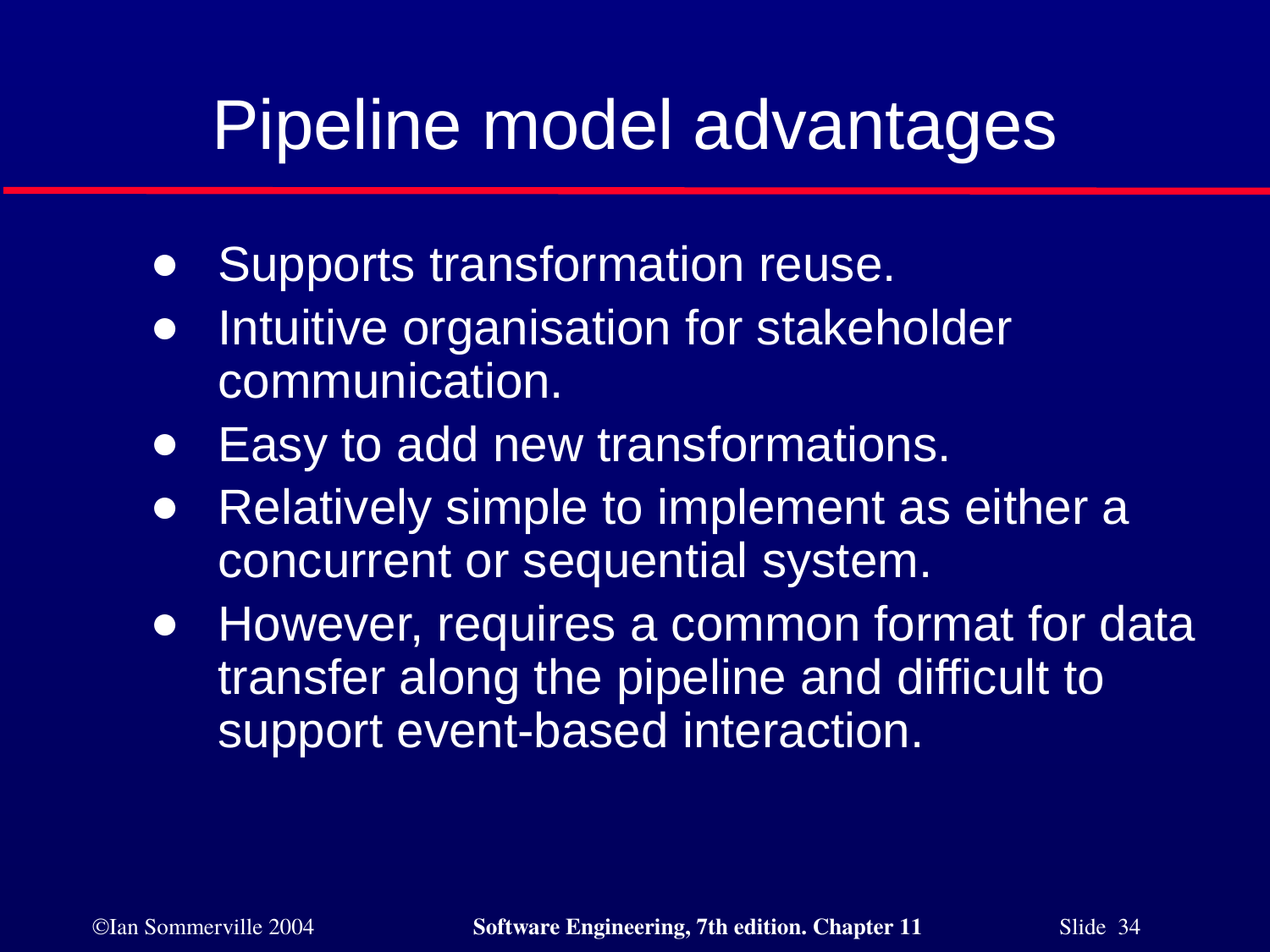

# Pipeline model advantages
Supports transformation reuse.
Intuitive organisation for stakeholder communication.
Easy to add new transformations.
Relatively simple to implement as either a concurrent or sequential system.
However, requires a common format for data transfer along the pipeline and difficult to support event-based interaction.